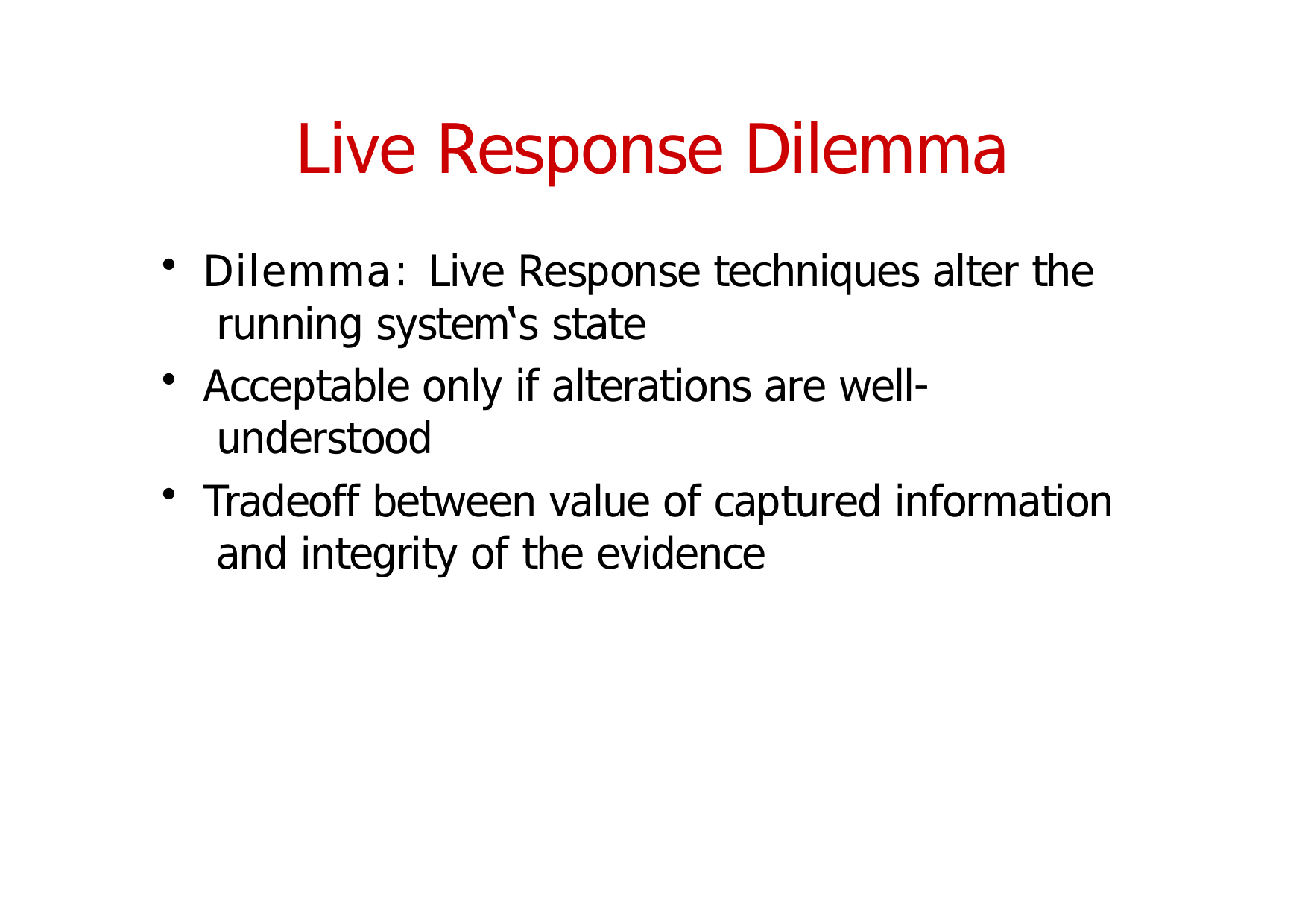

# Live Response Dilemma
Dilemma: Live Response techniques alter the  running system‘s state
Acceptable only if alterations are well-  understood
Tradeoff between value of captured information  and integrity of the evidence